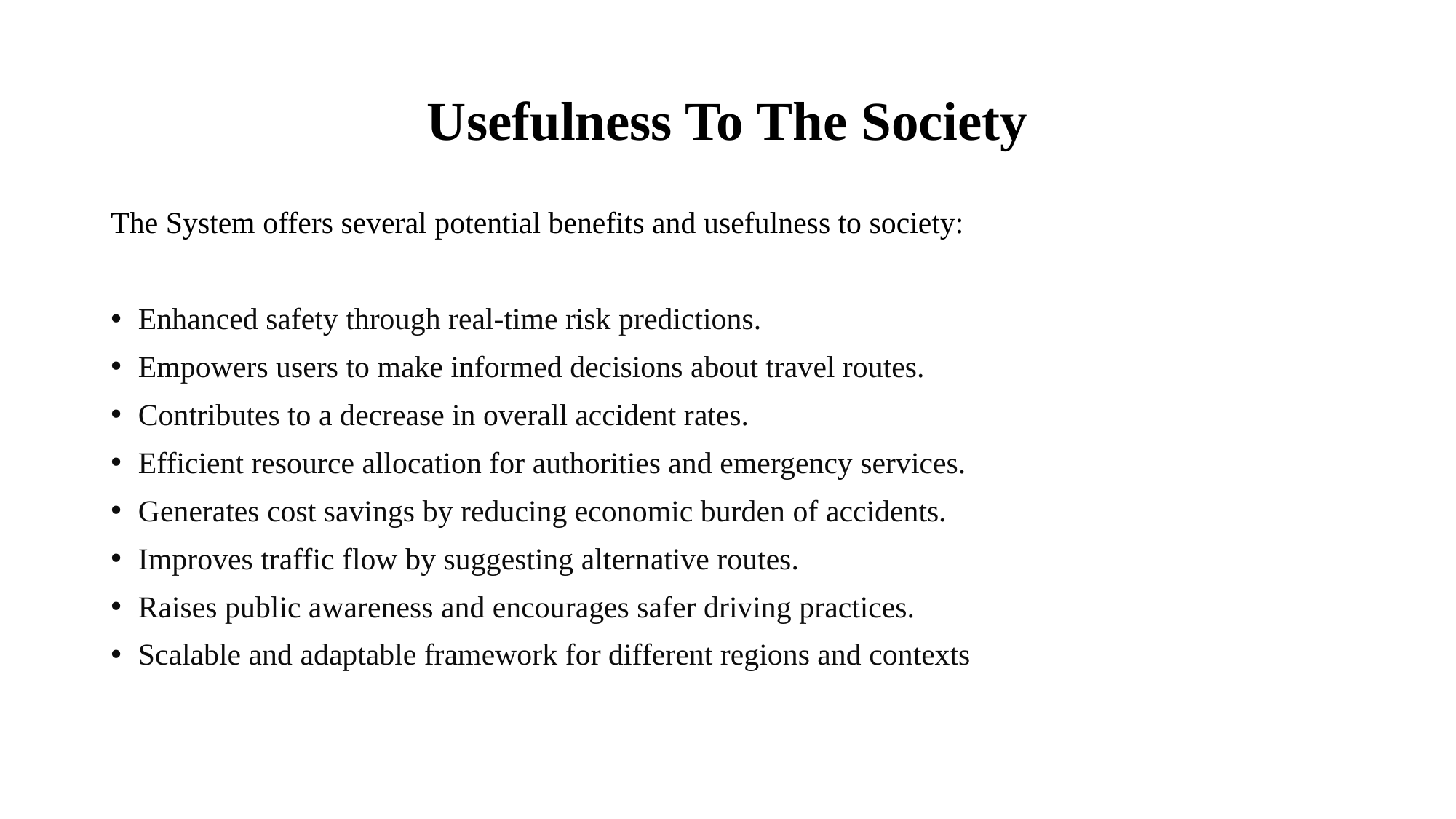

# Usefulness To The Society
The System offers several potential benefits and usefulness to society:

Enhanced safety through real-time risk predictions.
Empowers users to make informed decisions about travel routes.
Contributes to a decrease in overall accident rates.
Efficient resource allocation for authorities and emergency services.
Generates cost savings by reducing economic burden of accidents.
Improves traffic flow by suggesting alternative routes.
Raises public awareness and encourages safer driving practices.
Scalable and adaptable framework for different regions and contexts